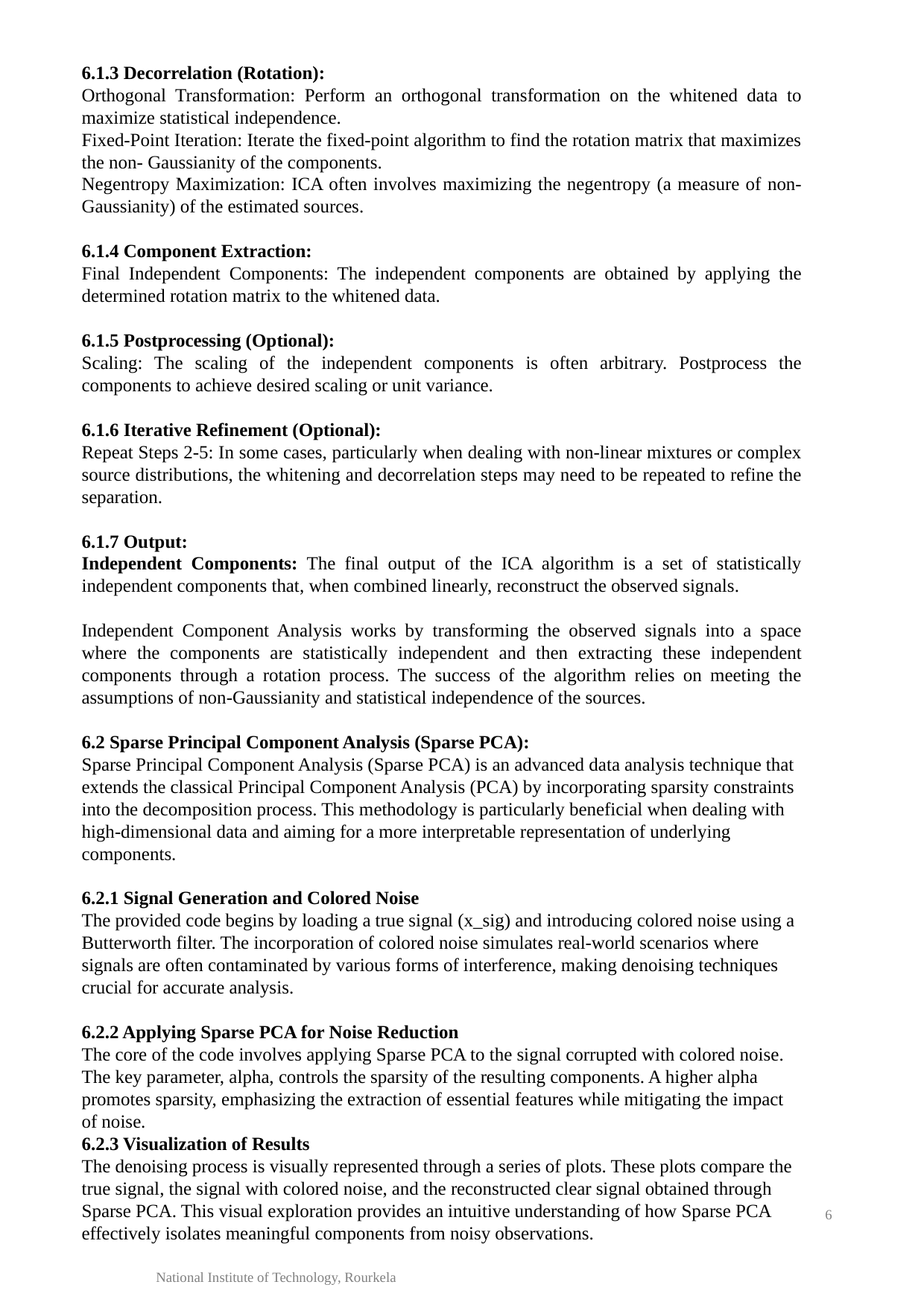

6.1.3 Decorrelation (Rotation):
Orthogonal Transformation: Perform an orthogonal transformation on the whitened data to maximize statistical independence.
Fixed-Point Iteration: Iterate the fixed-point algorithm to find the rotation matrix that maximizes the non- Gaussianity of the components.
Negentropy Maximization: ICA often involves maximizing the negentropy (a measure of non-Gaussianity) of the estimated sources.

6.1.4 Component Extraction:
Final Independent Components: The independent components are obtained by applying the determined rotation matrix to the whitened data.

6.1.5 Postprocessing (Optional):
Scaling: The scaling of the independent components is often arbitrary. Postprocess the components to achieve desired scaling or unit variance.

6.1.6 Iterative Refinement (Optional):
Repeat Steps 2-5: In some cases, particularly when dealing with non-linear mixtures or complex source distributions, the whitening and decorrelation steps may need to be repeated to refine the separation.

6.1.7 Output:
Independent Components: The final output of the ICA algorithm is a set of statistically independent components that, when combined linearly, reconstruct the observed signals.

Independent Component Analysis works by transforming the observed signals into a space where the components are statistically independent and then extracting these independent components through a rotation process. The success of the algorithm relies on meeting the assumptions of non-Gaussianity and statistical independence of the sources.

6.2 Sparse Principal Component Analysis (Sparse PCA):
Sparse Principal Component Analysis (Sparse PCA) is an advanced data analysis technique that extends the classical Principal Component Analysis (PCA) by incorporating sparsity constraints into the decomposition process. This methodology is particularly beneficial when dealing with high-dimensional data and aiming for a more interpretable representation of underlying components.

6.2.1 Signal Generation and Colored Noise
The provided code begins by loading a true signal (x_sig) and introducing colored noise using a Butterworth filter. The incorporation of colored noise simulates real-world scenarios where signals are often contaminated by various forms of interference, making denoising techniques crucial for accurate analysis.

6.2.2 Applying Sparse PCA for Noise Reduction
The core of the code involves applying Sparse PCA to the signal corrupted with colored noise. The key parameter, alpha, controls the sparsity of the resulting components. A higher alpha promotes sparsity, emphasizing the extraction of essential features while mitigating the impact of noise.
6.2.3 Visualization of Results
The denoising process is visually represented through a series of plots. These plots compare the true signal, the signal with colored noise, and the reconstructed clear signal obtained through Sparse PCA. This visual exploration provides an intuitive understanding of how Sparse PCA effectively isolates meaningful components from noisy observations.
6
National Institute of Technology, Rourkela